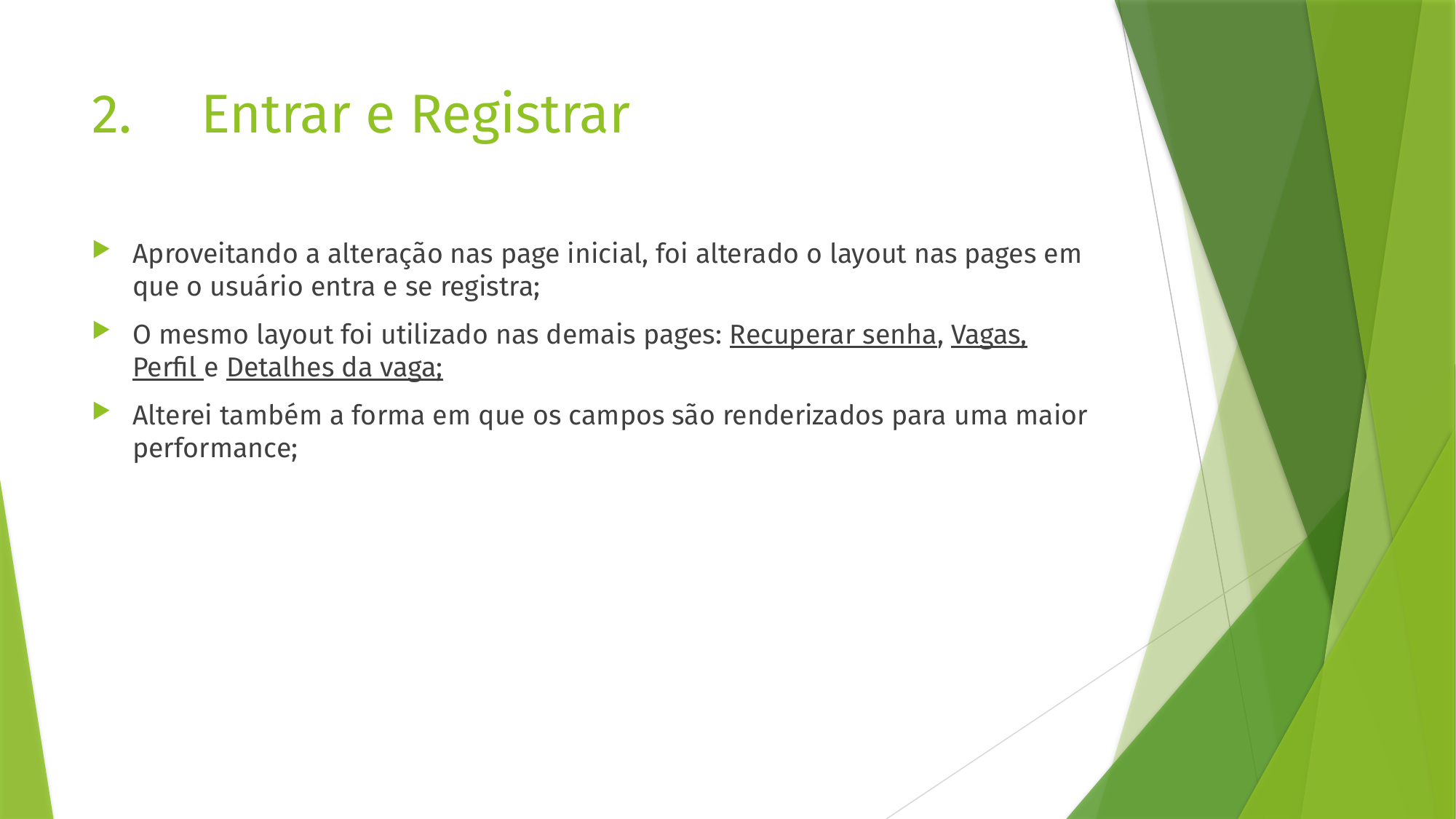

# 2.	Entrar e Registrar
Aproveitando a alteração nas page inicial, foi alterado o layout nas pages em que o usuário entra e se registra;
O mesmo layout foi utilizado nas demais pages: Recuperar senha, Vagas, Perfil e Detalhes da vaga;
Alterei também a forma em que os campos são renderizados para uma maior performance;